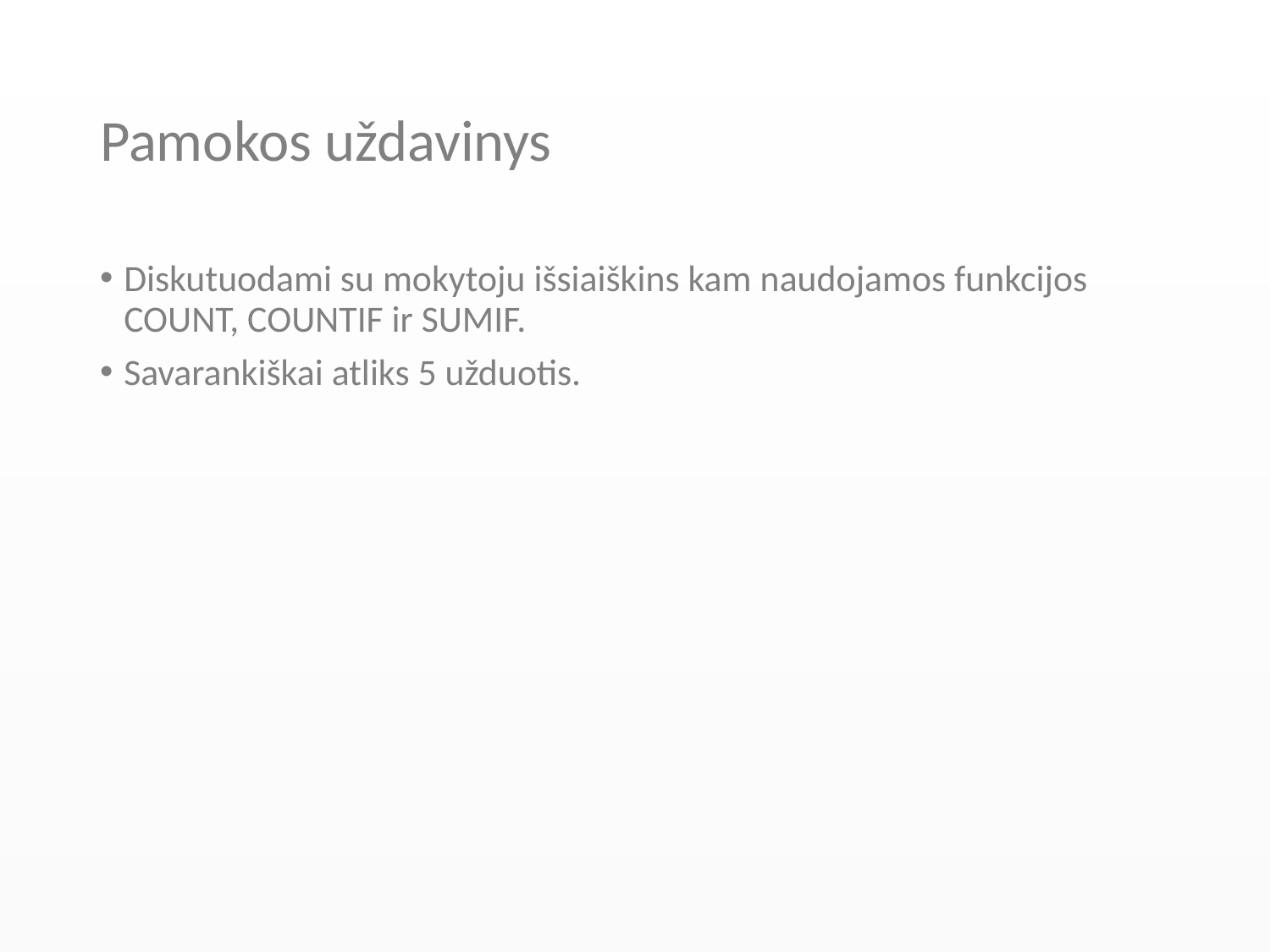

# Pamokos uždavinys
Diskutuodami su mokytoju išsiaiškins kam naudojamos funkcijos COUNT, COUNTIF ir SUMIF.
Savarankiškai atliks 5 užduotis.